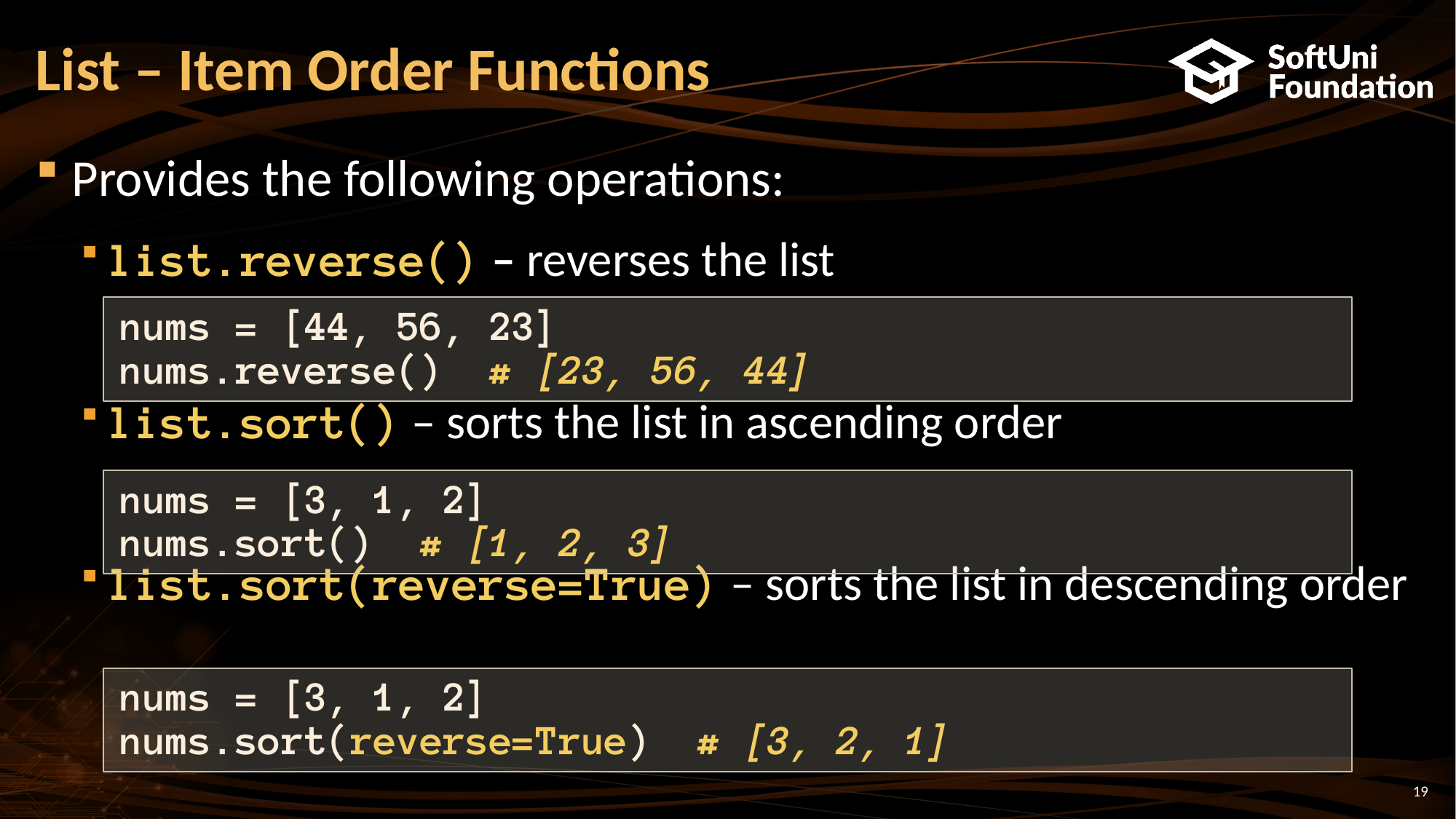

# List – Item Order Functions
Provides the following operations:
list.reverse() – reverses the list

list.sort() – sorts the list in ascending order

list.sort(reverse=True) – sorts the list in descending order
nums = [44, 56, 23]
nums.reverse()  # [23, 56, 44]
nums = [3, 1, 2]
nums.sort()  # [1, 2, 3]
nums = [3, 1, 2]
nums.sort(reverse=True)  # [3, 2, 1]
19